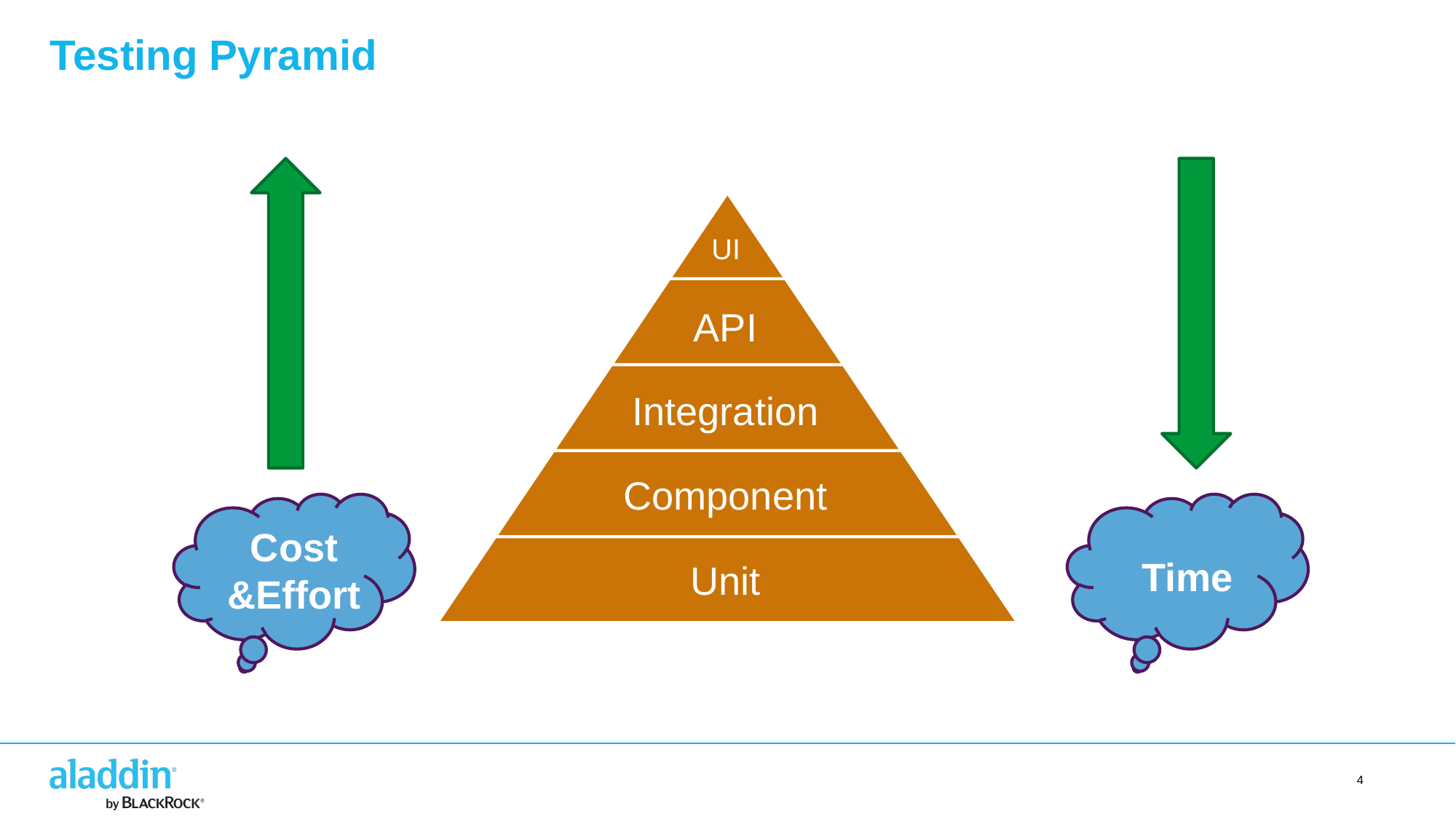

Testing Pyramid

UI
API
Integration
Component
Unit

Cost &Effort
Time
4